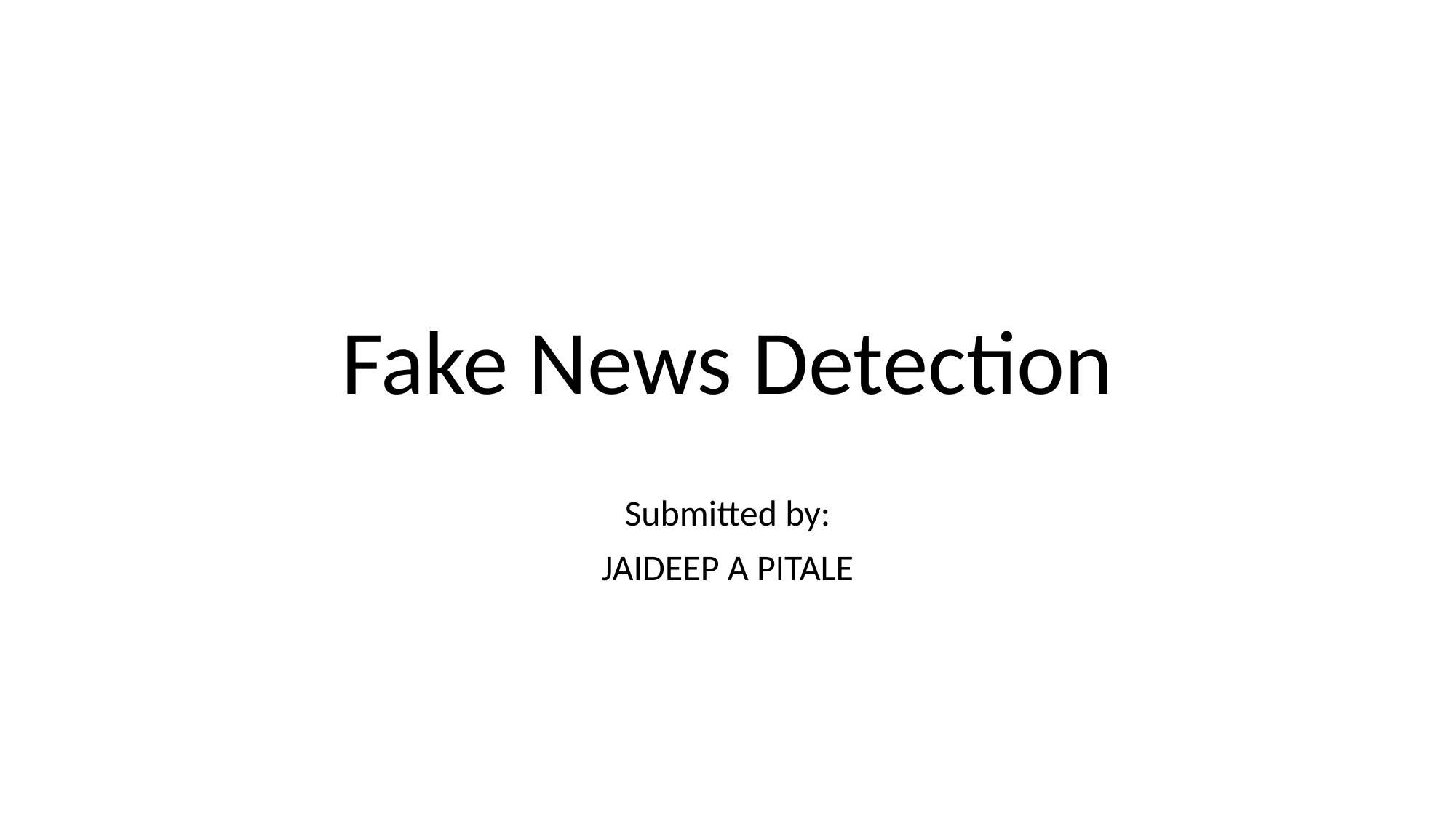

# Fake News Detection

Submitted by:
JAIDEEP A PITALE